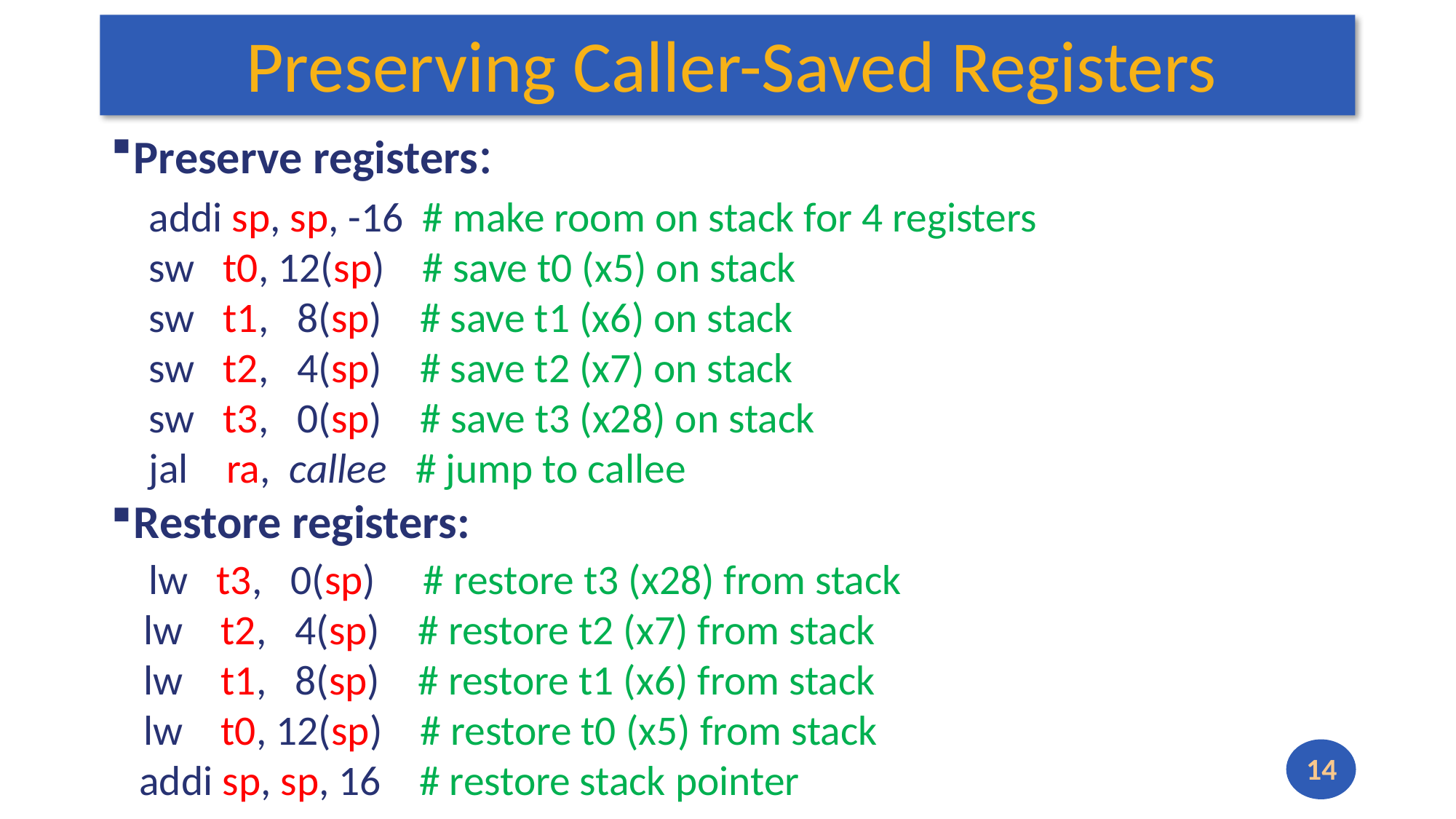

# Preserving Caller-Saved Registers
Preserve registers:
    addi sp, sp, -16  # make room on stack for 4 registers
    sw   t0, 12(sp)    # save t0 (x5) on stack
    sw   t1,   8(sp)    # save t1 (x6) on stack
    sw   t2,   4(sp)    # save t2 (x7) on stack
    sw   t3,   0(sp)    # save t3 (x28) on stack
    jal    ra,  callee   # jump to callee
Restore registers:
    lw   t3,   0(sp)     # restore t3 (x28) from stack
	 lw    t2,   4(sp)    # restore t2 (x7) from stack
	 lw    t1,   8(sp)    # restore t1 (x6) from stack
	 lw    t0, 12(sp)    # restore t0 (x5) from stack
   addi sp, sp, 16    # restore stack pointer
14